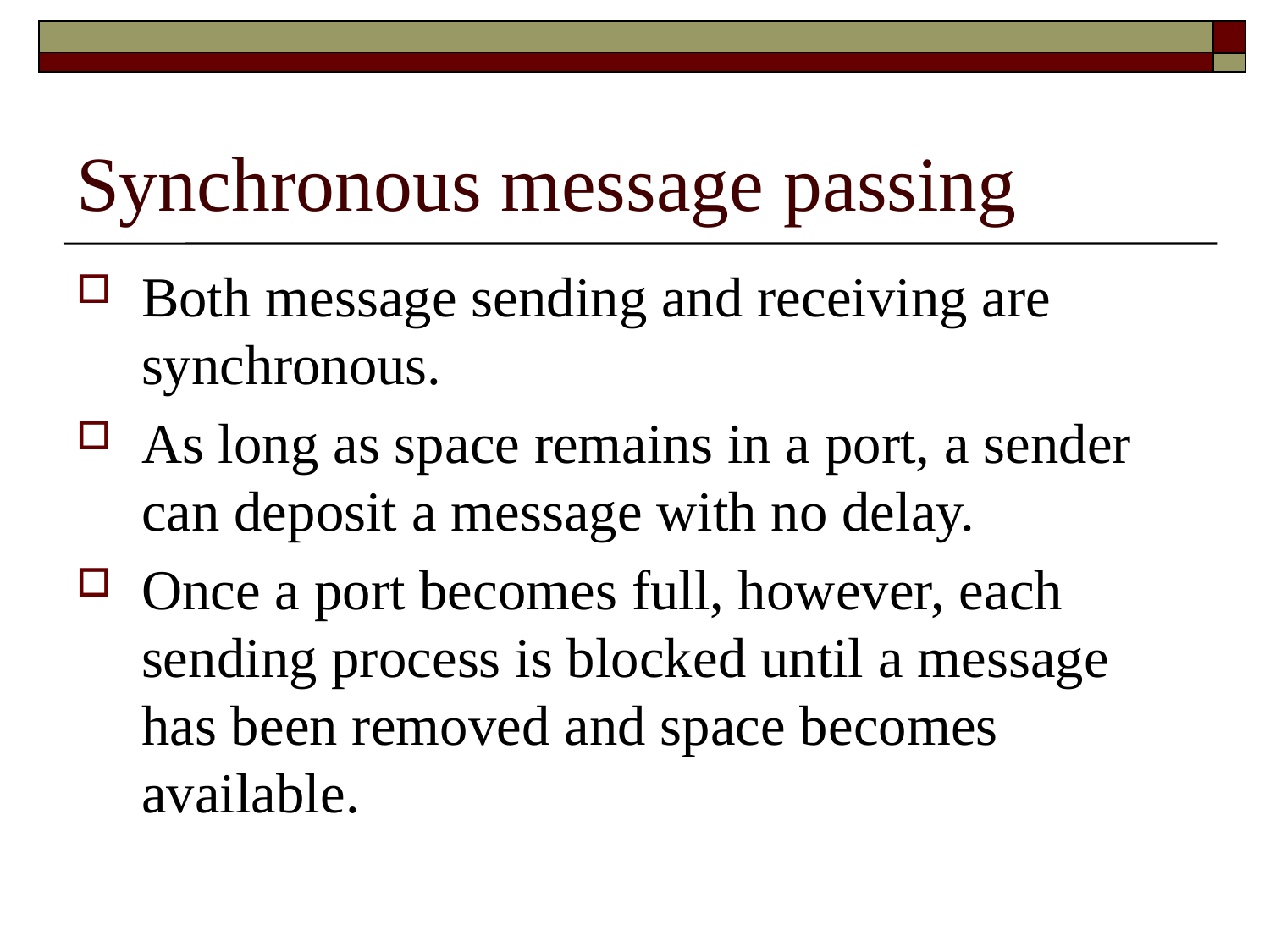

# Synchronous message passing
Both message sending and receiving are synchronous.
As long as space remains in a port, a sender can deposit a message with no delay.
Once a port becomes full, however, each sending process is blocked until a message has been removed and space becomes available.